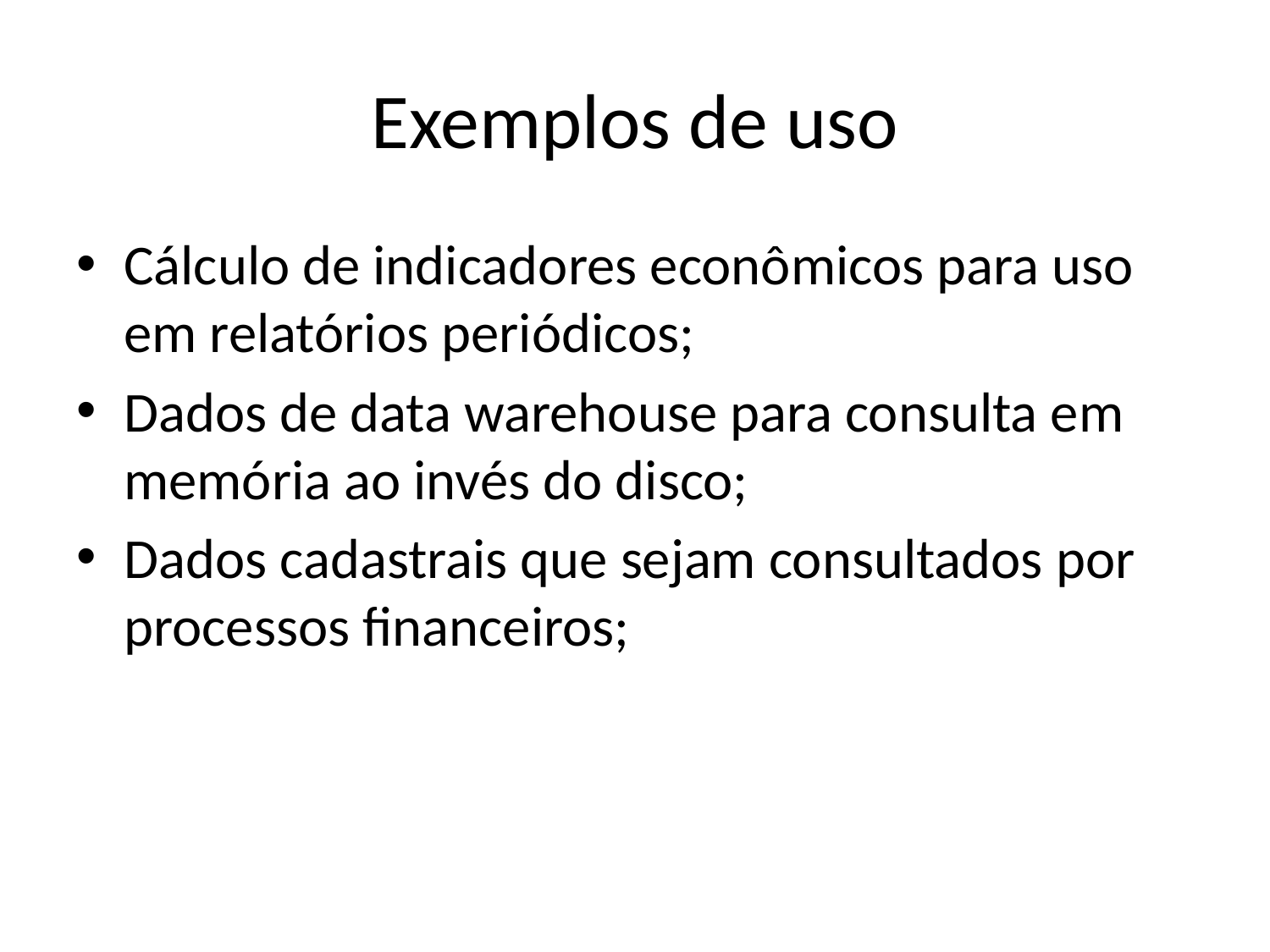

# Exemplos de uso
Cálculo de indicadores econômicos para uso em relatórios periódicos;
Dados de data warehouse para consulta em memória ao invés do disco;
Dados cadastrais que sejam consultados por processos financeiros;